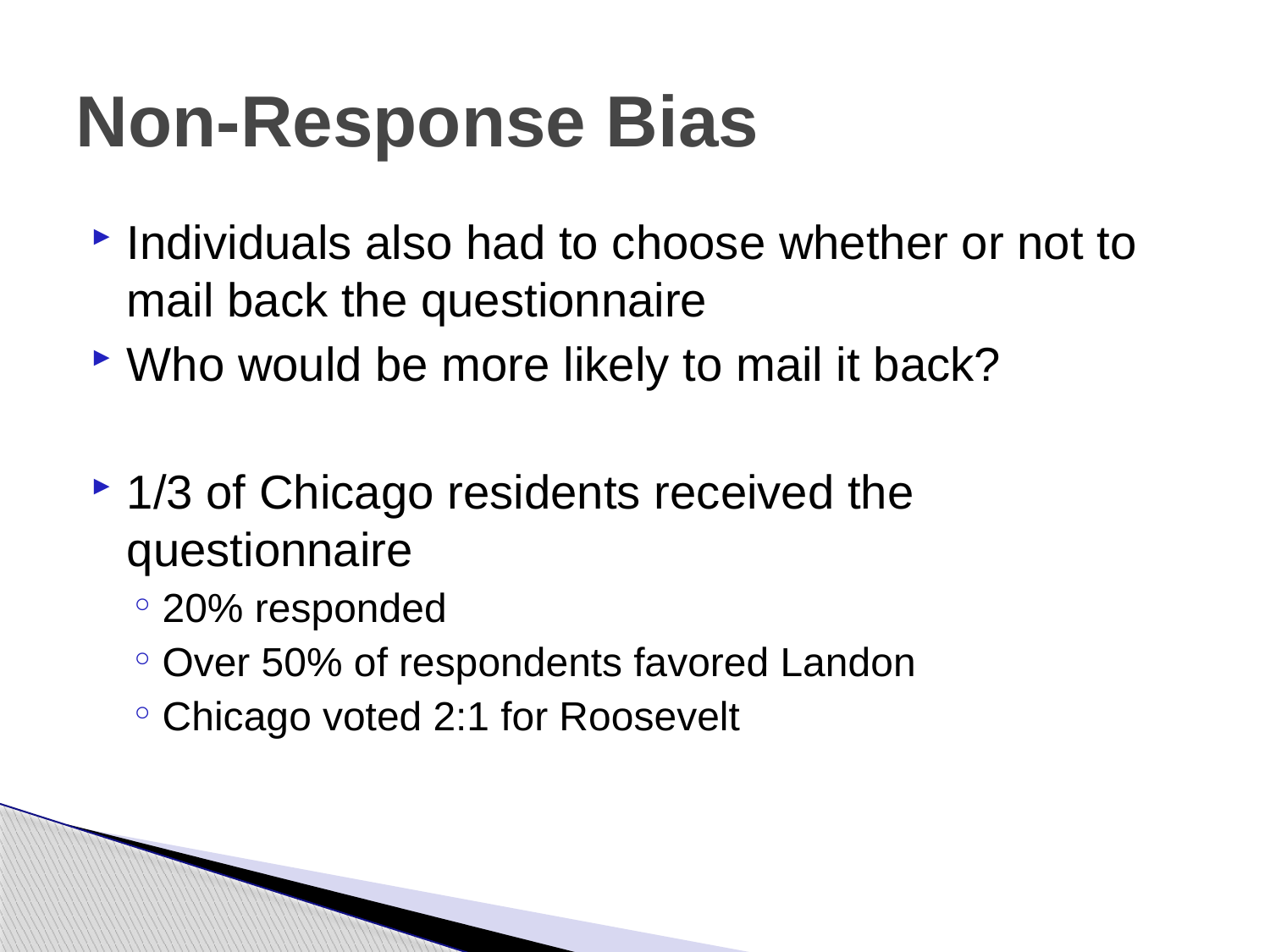

# Non-Response Bias
Individuals also had to choose whether or not to mail back the questionnaire
Who would be more likely to mail it back?

1/3 of Chicago residents received the questionnaire
20% responded
Over 50% of respondents favored Landon
Chicago voted 2:1 for Roosevelt